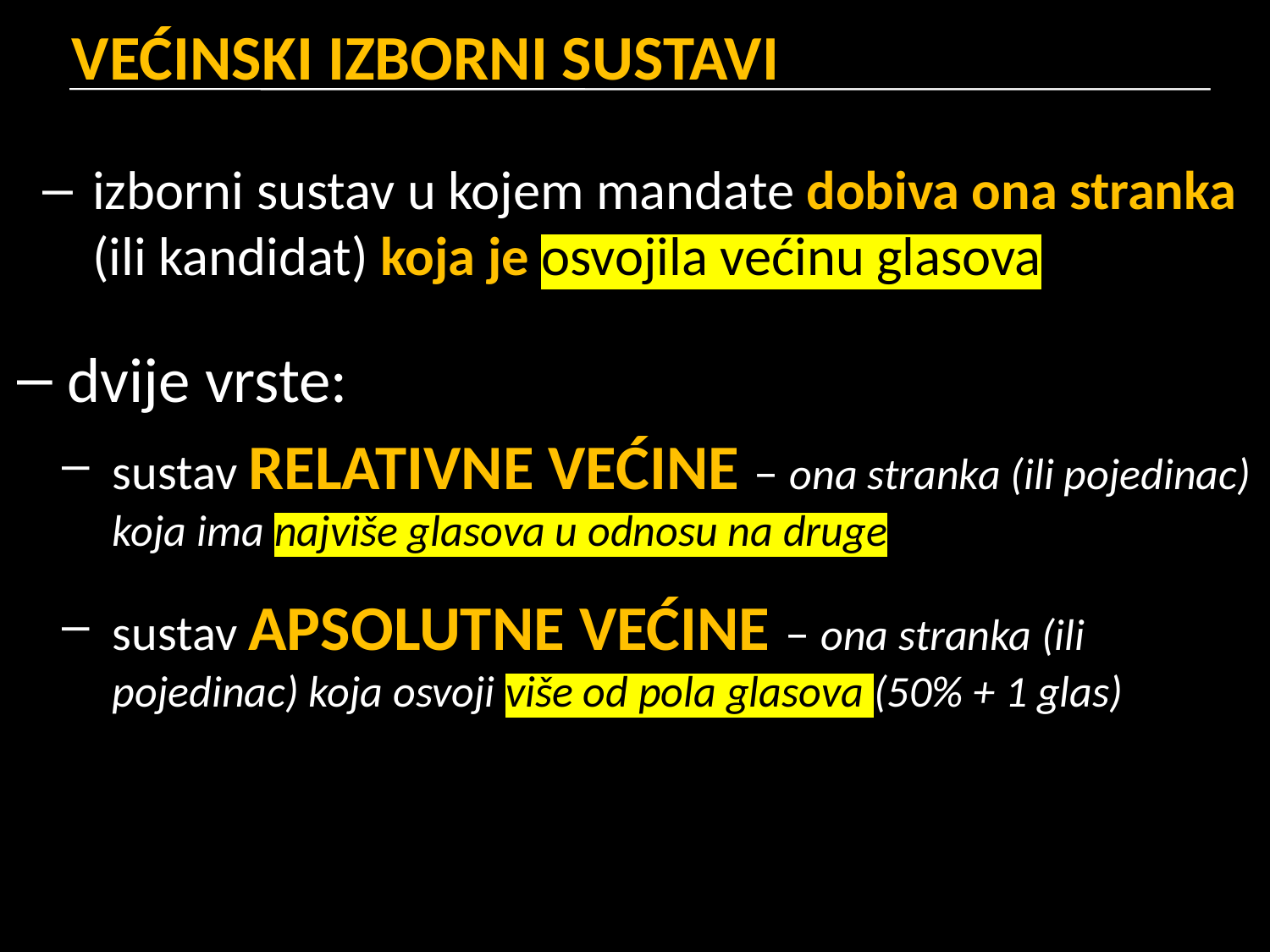

# VEĆINSKI IZBORNI SUSTAVI
izborni sustav u kojem mandate dobiva ona stranka (ili kandidat) koja je osvojila većinu glasova
dvije vrste:
sustav RELATIVNE VEĆINE – ona stranka (ili pojedinac) koja ima najviše glasova u odnosu na druge
sustav APSOLUTNE VEĆINE – ona stranka (ili pojedinac) koja osvoji više od pola glasova (50% + 1 glas)